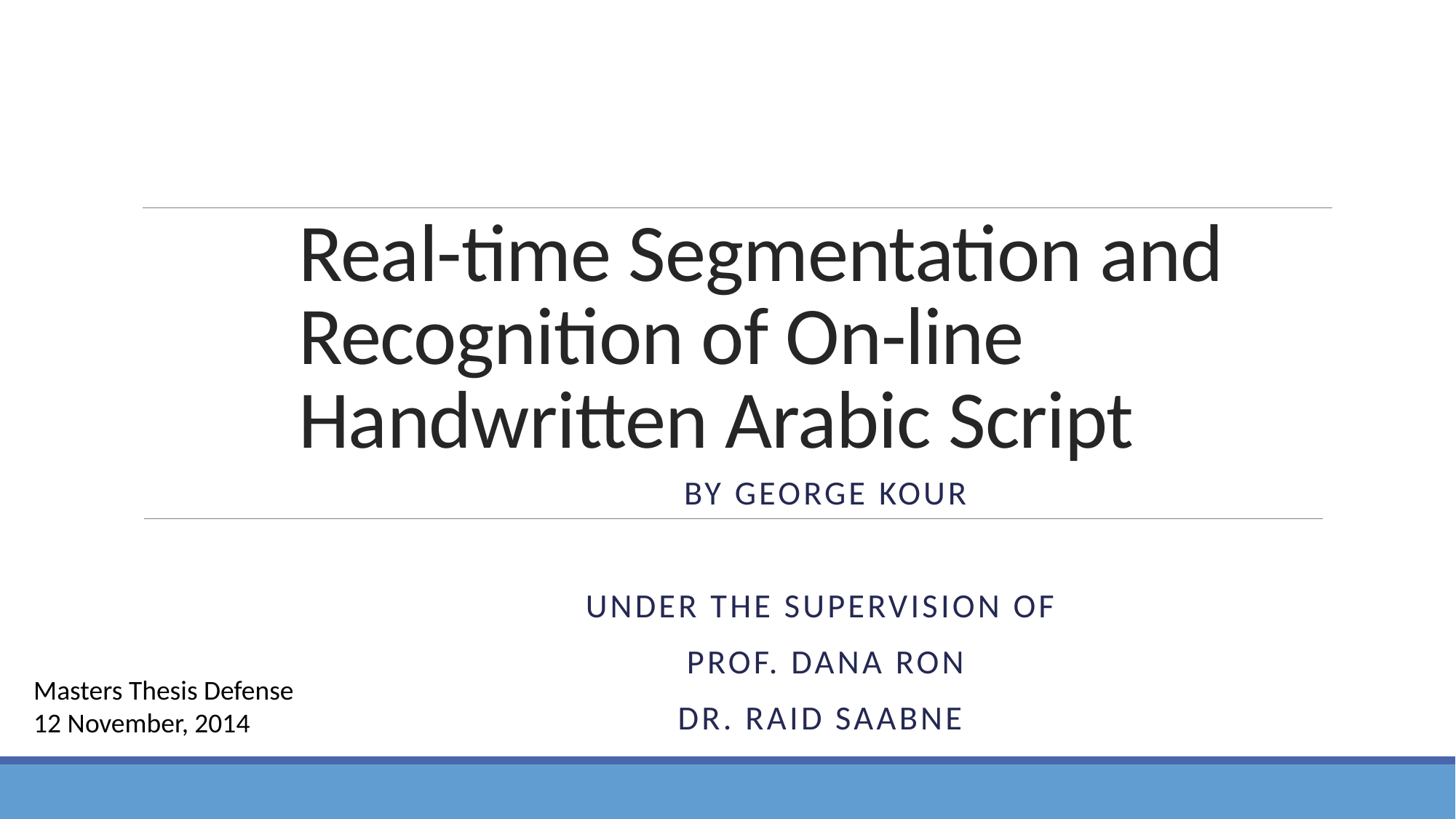

# Real-time Segmentation and Recognition of On-line Handwritten Arabic Script
By George KouR

Under the supervision of
Prof. Dana Ron
Dr. Raid Saabne
Masters Thesis Defense
12 November, 2014